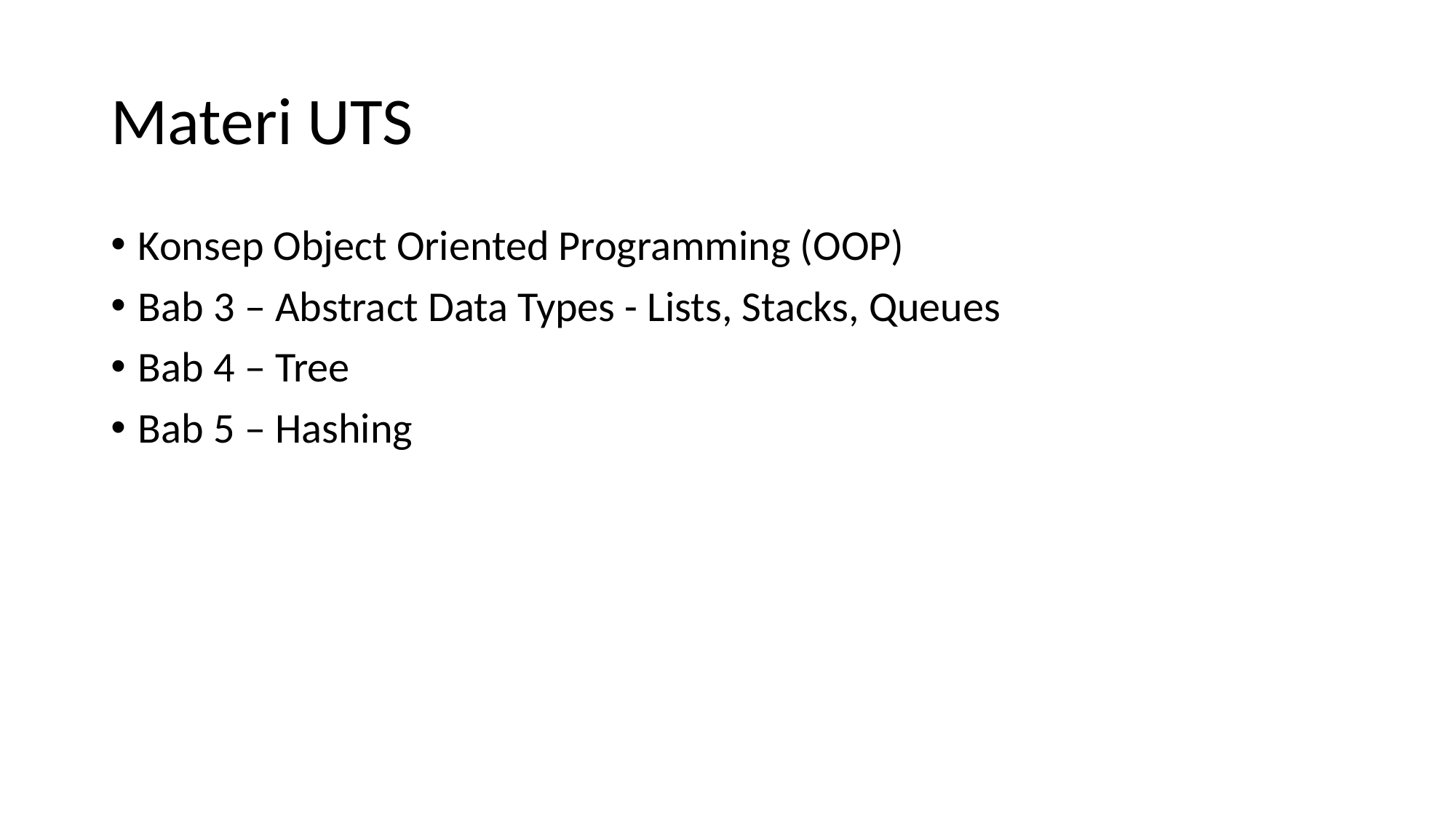

# Materi UTS
Konsep Object Oriented Programming (OOP)
Bab 3 – Abstract Data Types - Lists, Stacks, Queues
Bab 4 – Tree
Bab 5 – Hashing